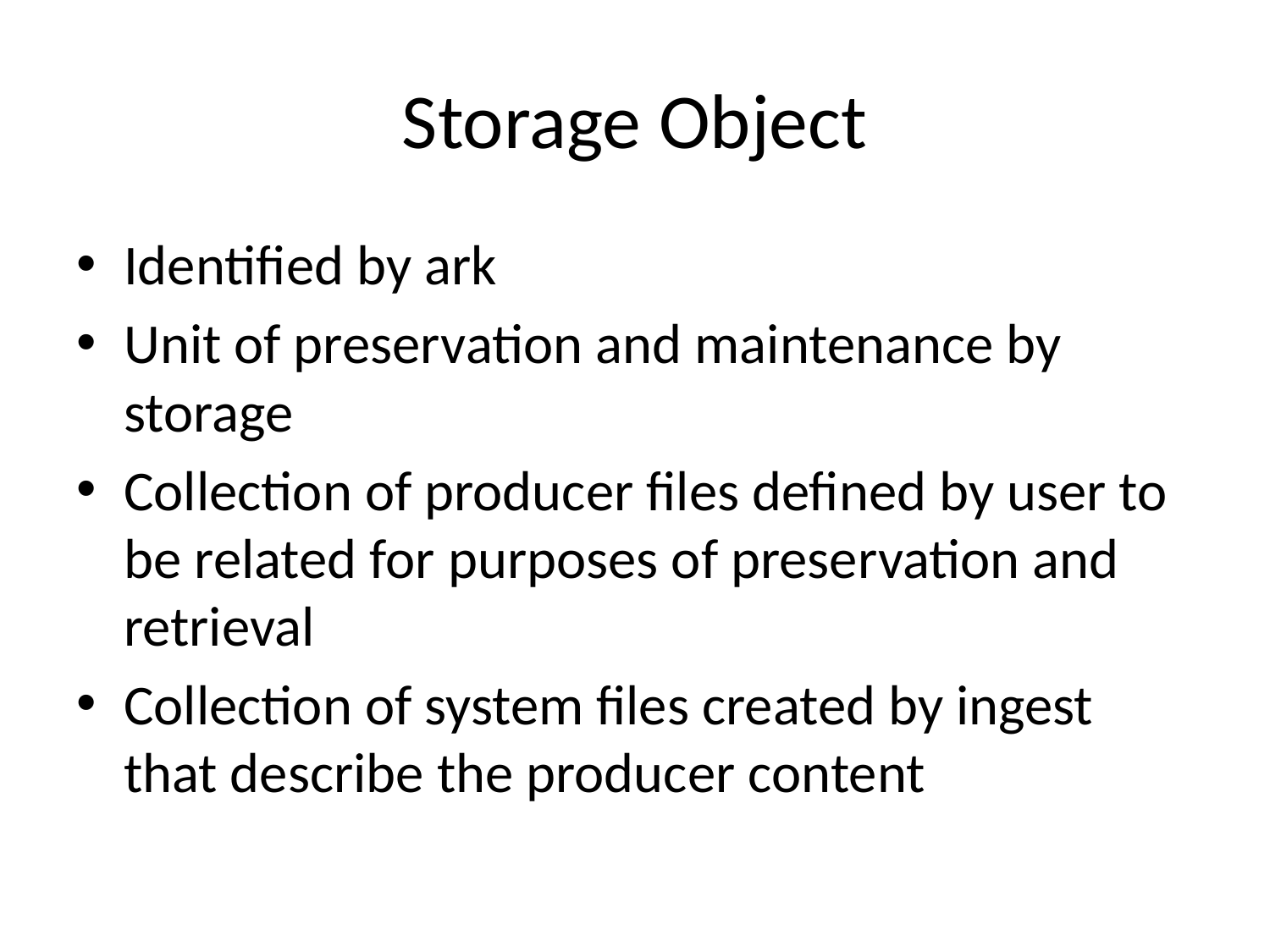

# Storage Object
Identified by ark
Unit of preservation and maintenance by storage
Collection of producer files defined by user to be related for purposes of preservation and retrieval
Collection of system files created by ingest that describe the producer content